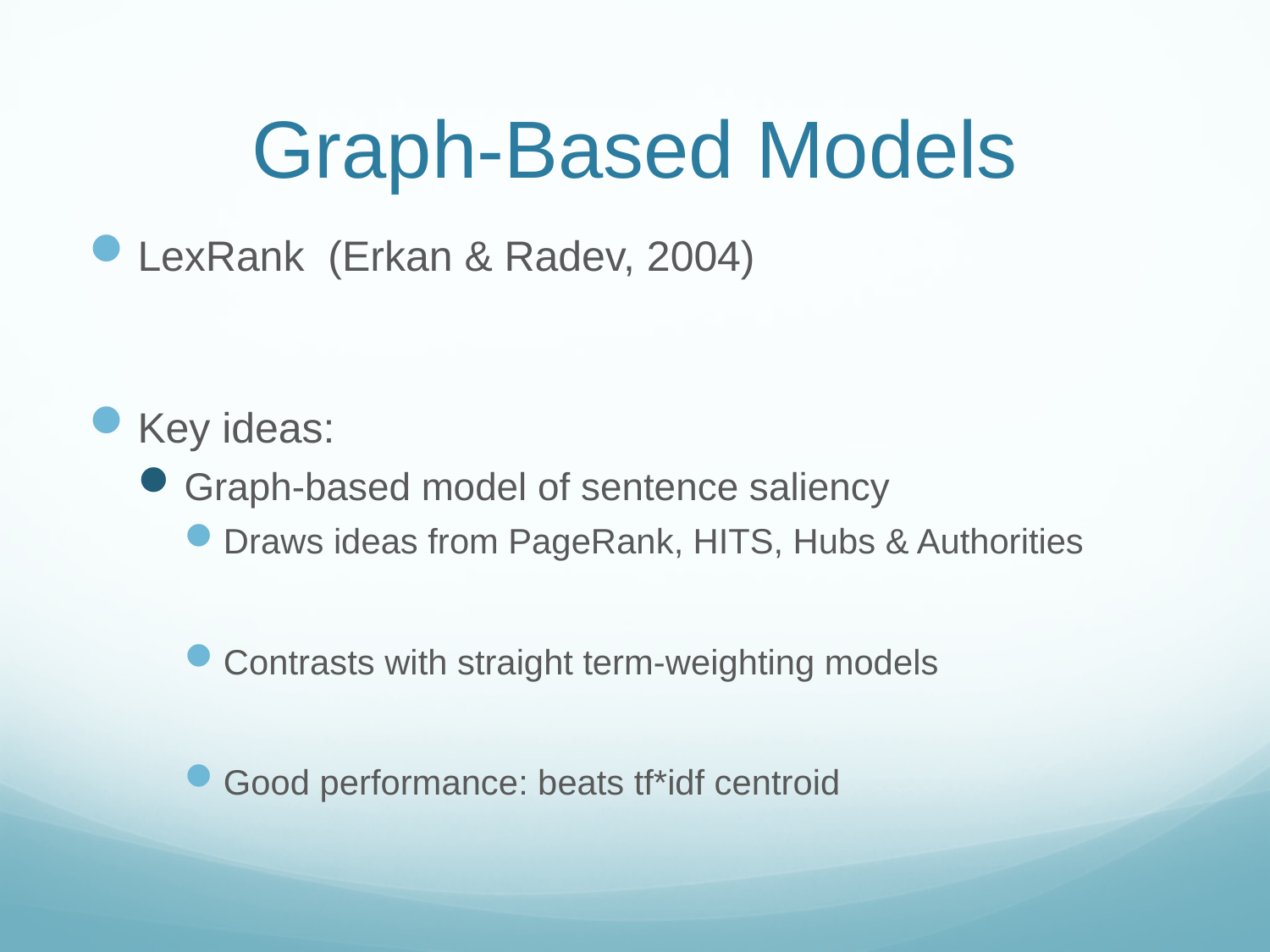

# Graph-Based Models
LexRank  (Erkan & Radev, 2004)

Key ideas:
Graph-based model of sentence saliency
Draws ideas from PageRank, HITS, Hubs & Authorities

Contrasts with straight term-weighting models

Good performance: beats tf*idf centroid